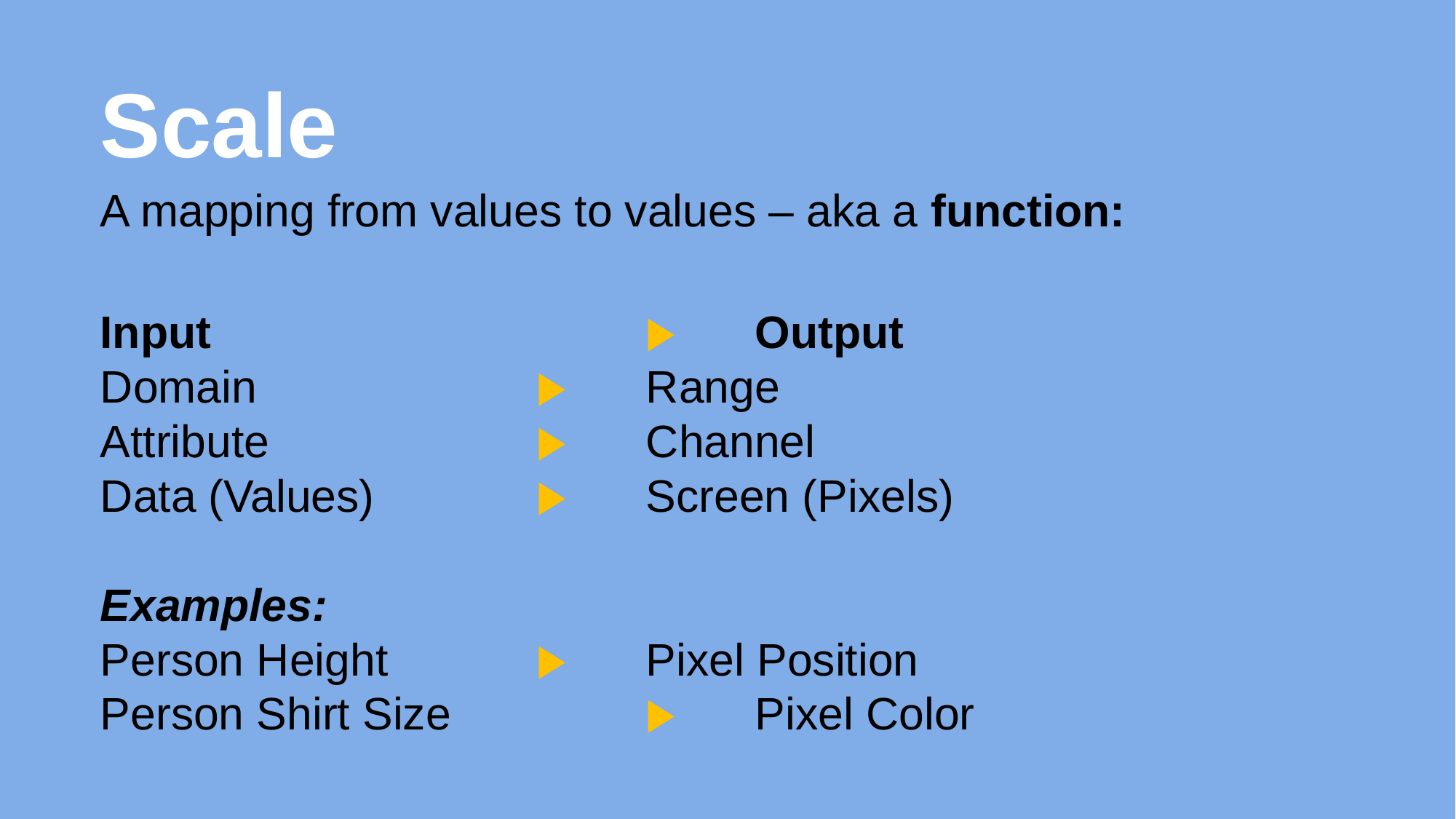

Scale
A mapping from values to values – aka a function:
Input				▶	Output
Domain			▶ 	Range
Attribute			▶ 	Channel
Data (Values)		▶	Screen (Pixels)
Examples:
Person Height		▶	Pixel Position
Person Shirt Size		▶	Pixel Color